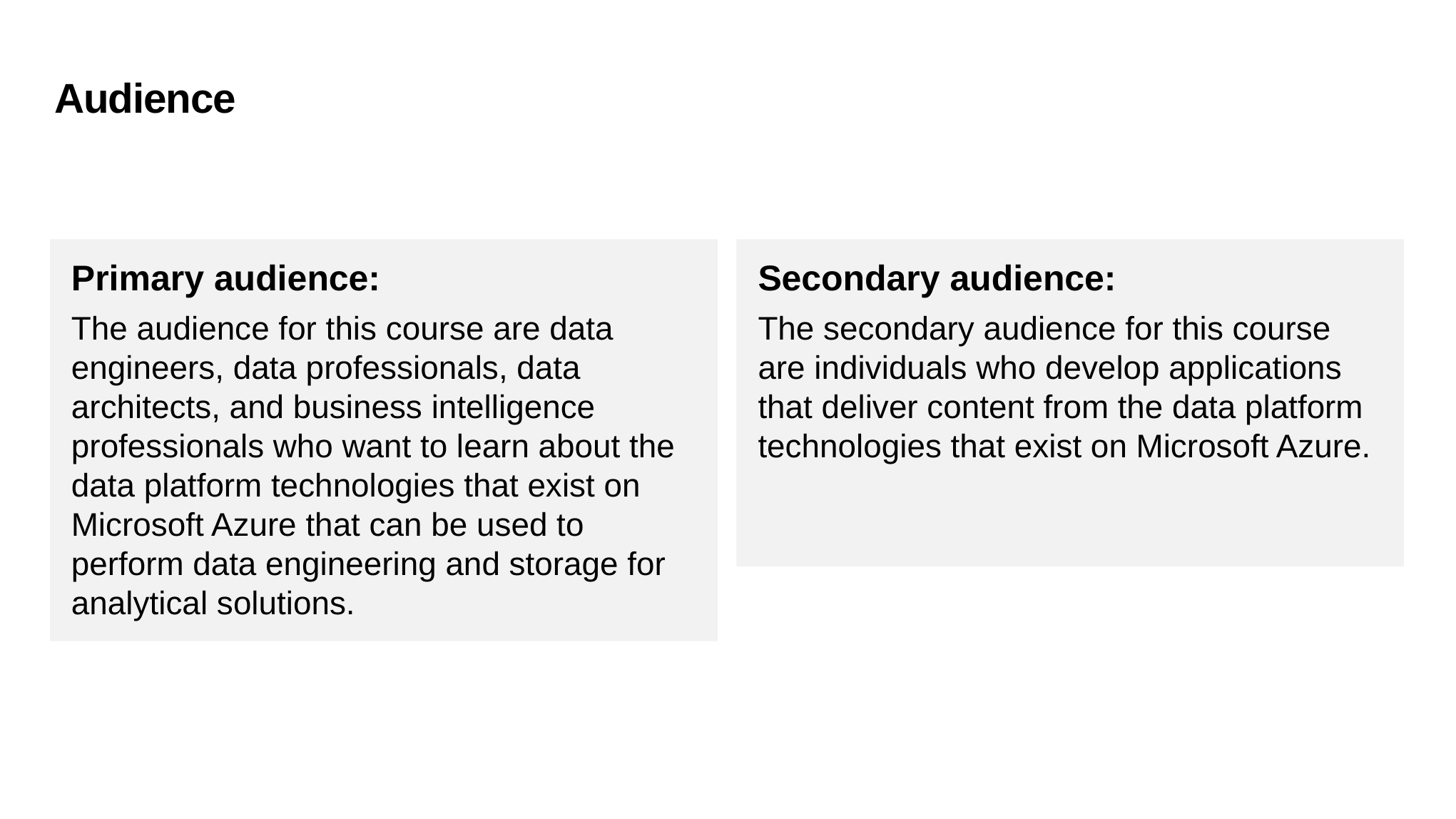

# Audience
Primary audience:
The audience for this course are data engineers, data professionals, data architects, and business intelligence professionals who want to learn about the data platform technologies that exist on Microsoft Azure that can be used to perform data engineering and storage for analytical solutions.
Secondary audience:
The secondary audience for this course are individuals who develop applications that deliver content from the data platform technologies that exist on Microsoft Azure.